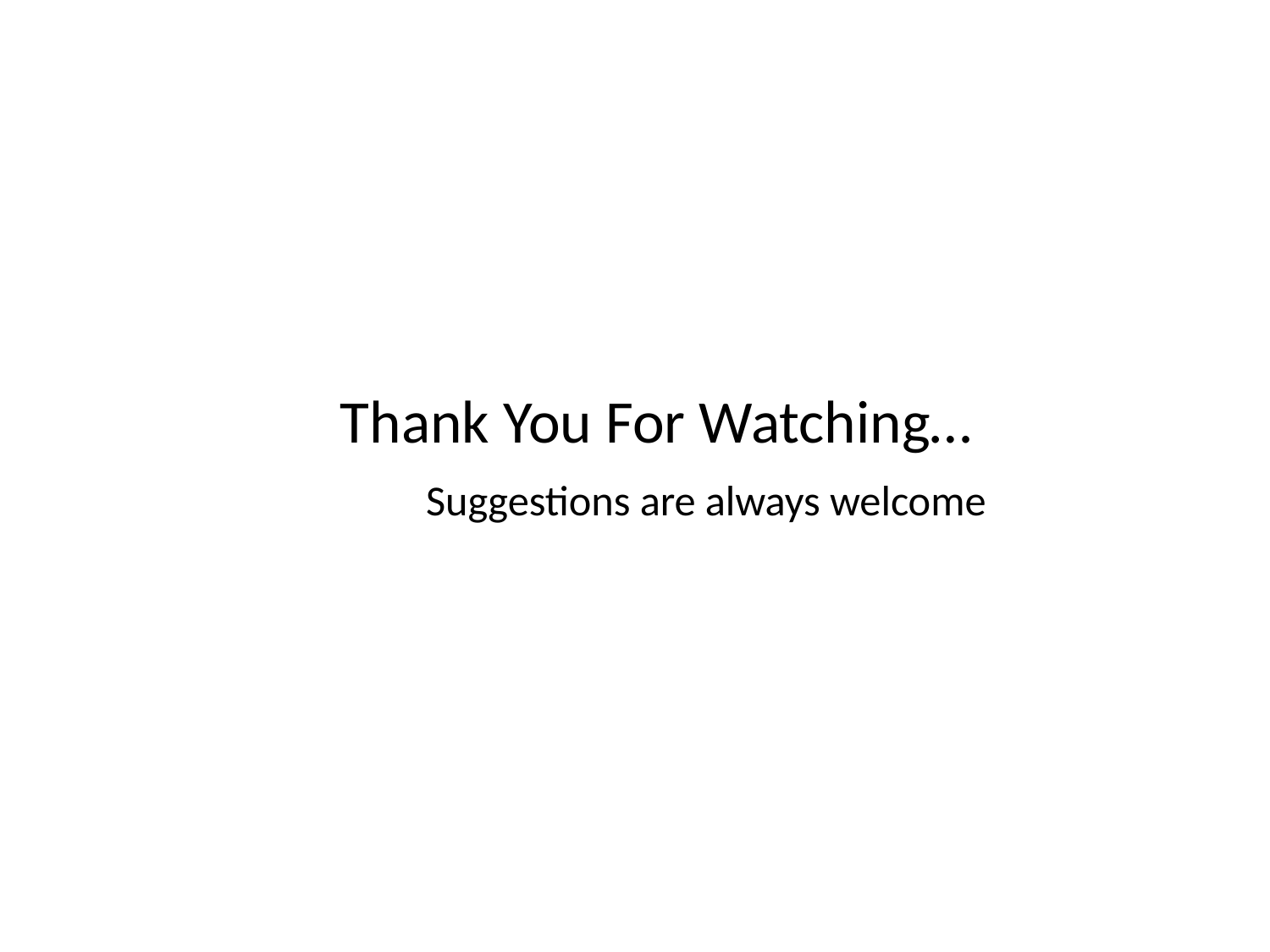

# Thank You For Watching… Suggestions are always welcome